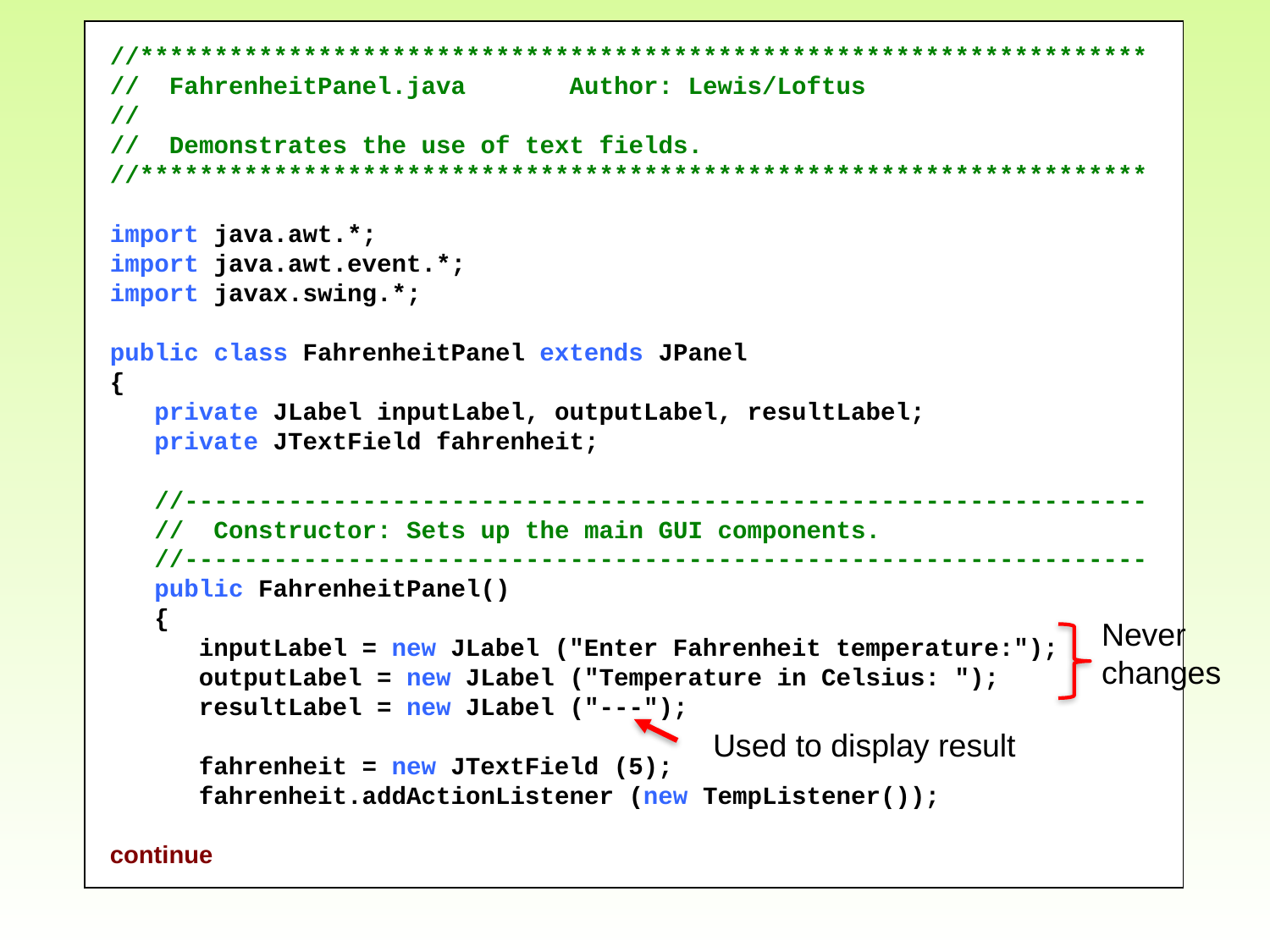

//********************************************************************
//  FahrenheitPanel.java       Author: Lewis/Loftus
//
//  Demonstrates the use of text fields.
//********************************************************************

import java.awt.*;
import java.awt.event.*;
import javax.swing.*;

public class FahrenheitPanel extends JPanel
{
   private JLabel inputLabel, outputLabel, resultLabel;
   private JTextField fahrenheit;

   //-----------------------------------------------------------------
   //  Constructor: Sets up the main GUI components.
   //-----------------------------------------------------------------
   public FahrenheitPanel()
   {
      inputLabel = new JLabel ("Enter Fahrenheit temperature:");
      outputLabel = new JLabel ("Temperature in Celsius: ");
      resultLabel = new JLabel ("---");

      fahrenheit = new JTextField (5);
      fahrenheit.addActionListener (new TempListener());

continue
Never
changes

Used to display result